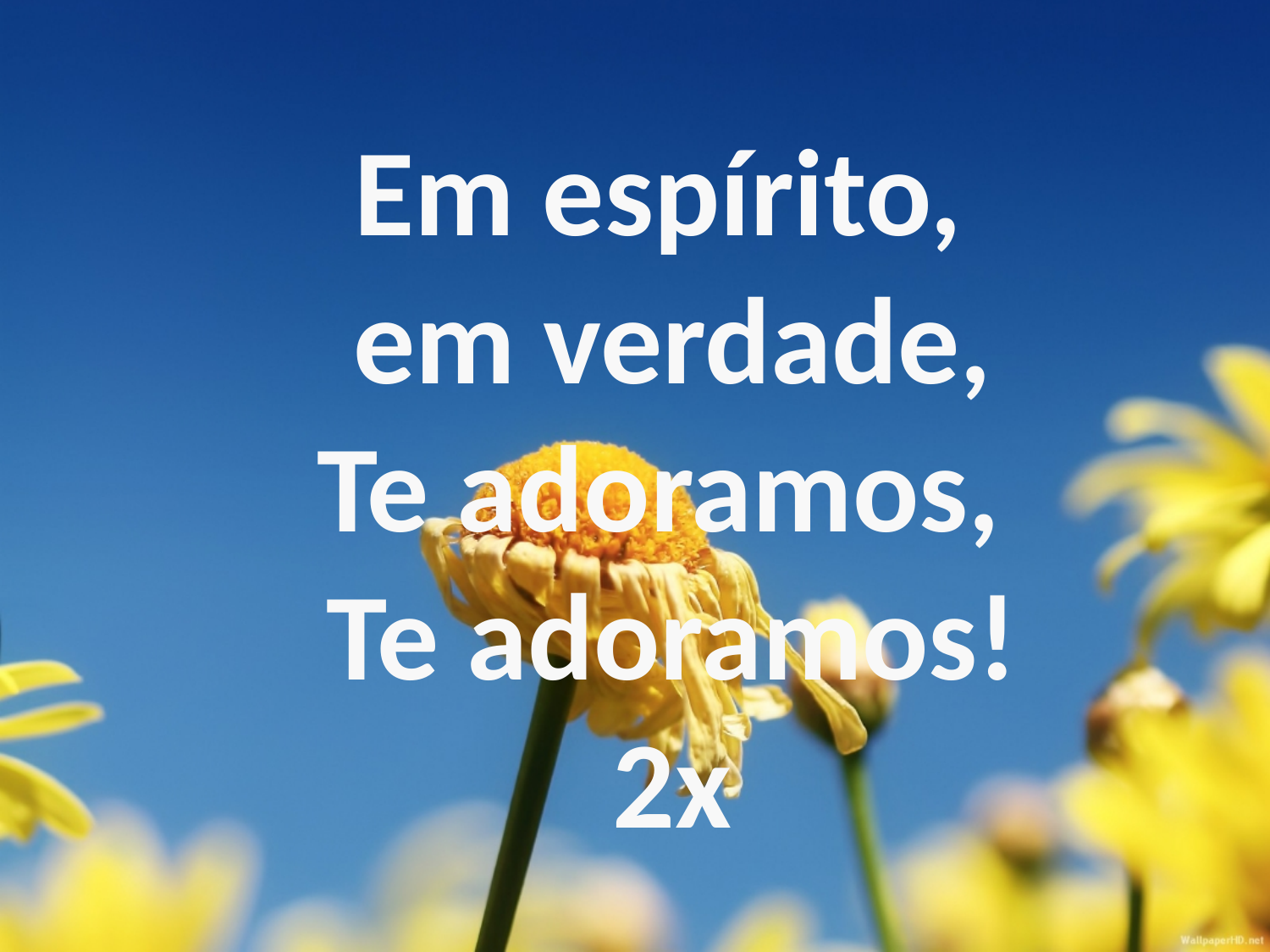

Em espírito,
em verdade,
Te adoramos,
Te adoramos!
2x